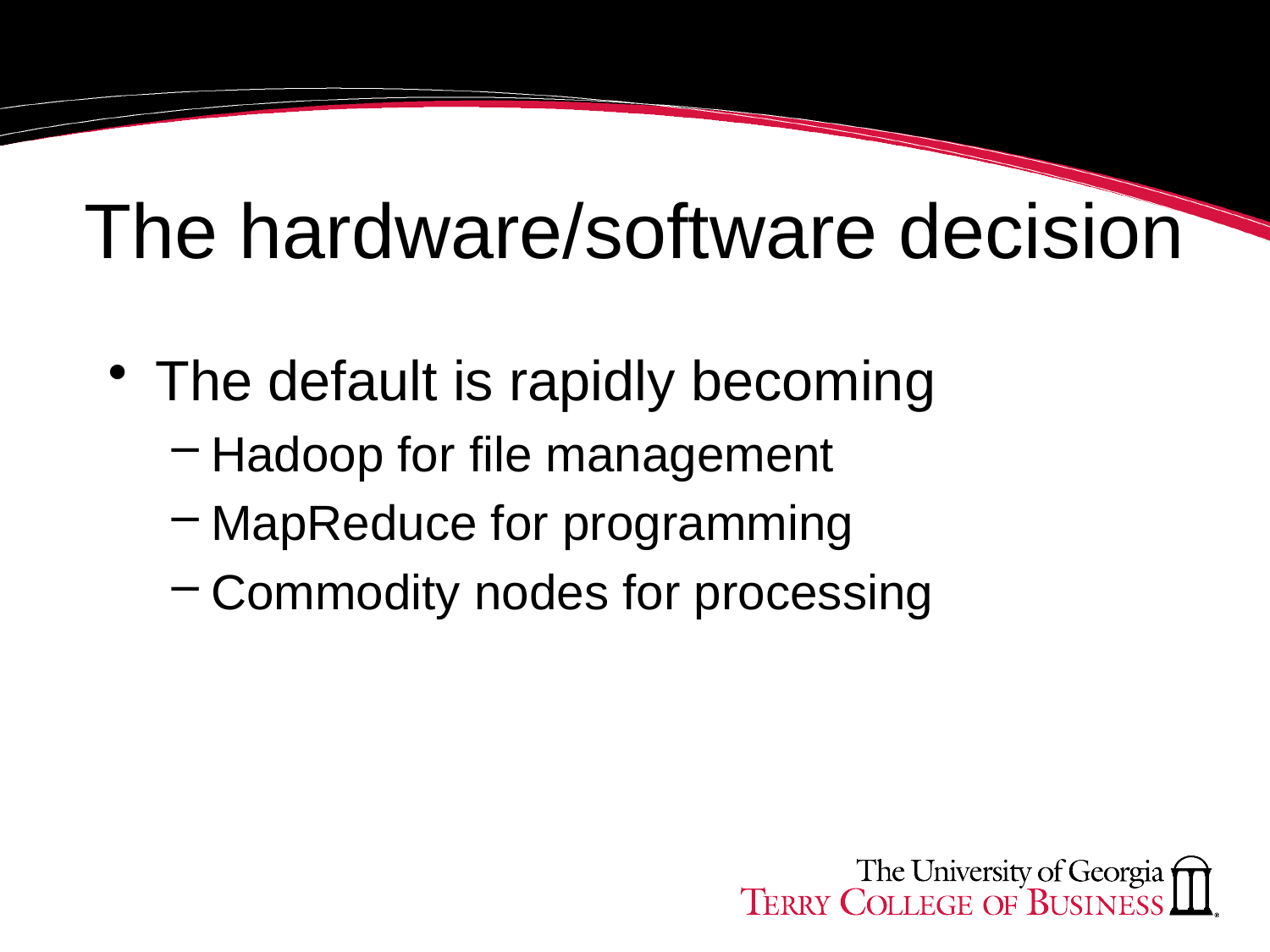

# The hardware/software decision
The default is rapidly becoming
Hadoop for file management
MapReduce for programming
Commodity nodes for processing